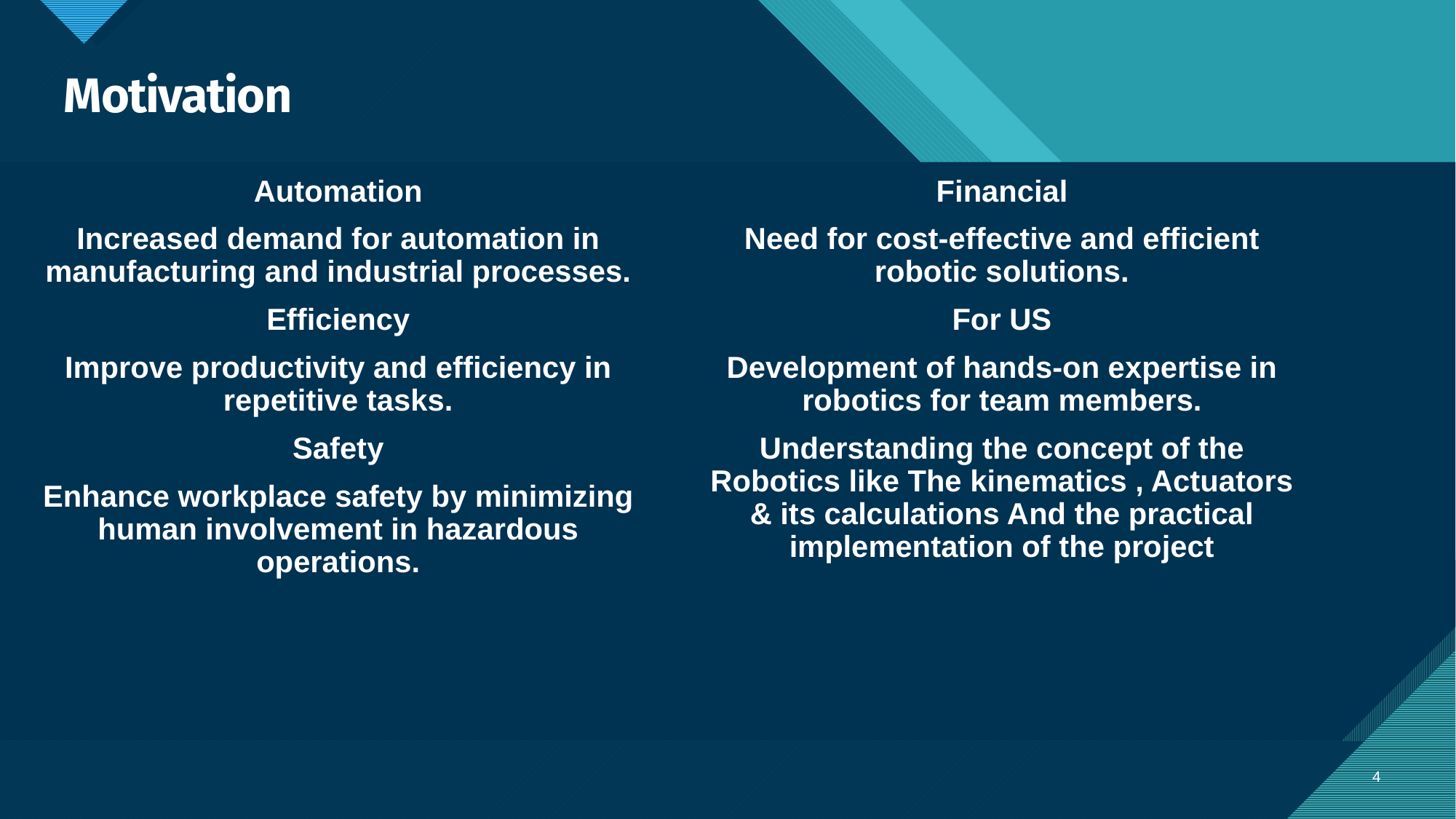

# Motivation
Automation
Increased demand for automation in manufacturing and industrial processes.
Efficiency
Improve productivity and efficiency in repetitive tasks.
Safety
Enhance workplace safety by minimizing human involvement in hazardous operations.

Financial
Need for cost-effective and efficient robotic solutions.
For US
Development of hands-on expertise in robotics for team members.
Understanding the concept of the Robotics like The kinematics , Actuators & its calculations And the practical implementation of the project

4